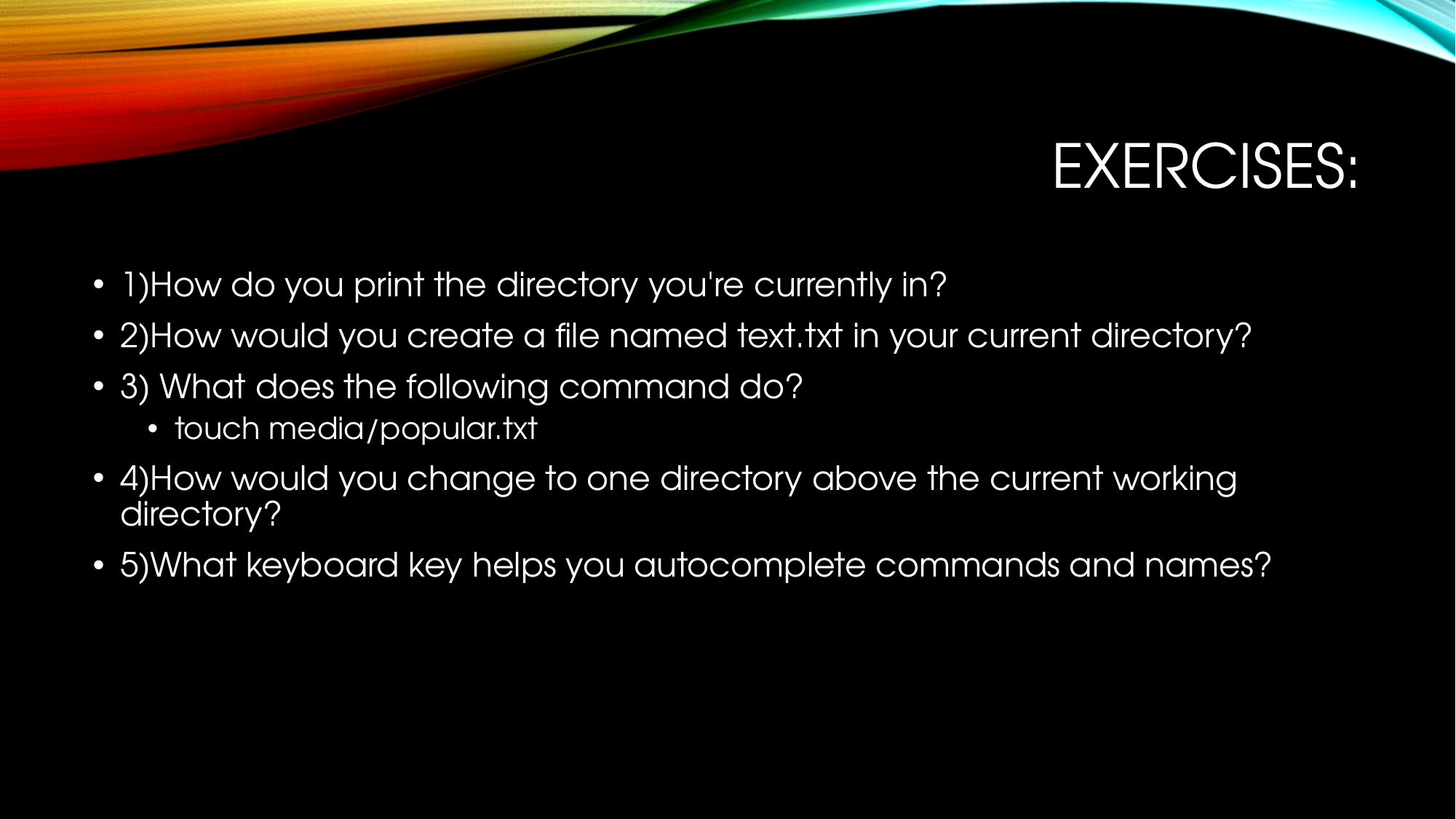

# Exercises:
1)How do you print the directory you're currently in?
2)How would you create a file named text.txt in your current directory?
3) What does the following command do?
touch media/popular.txt
4)How would you change to one directory above the current working directory?
5)What keyboard key helps you autocomplete commands and names?